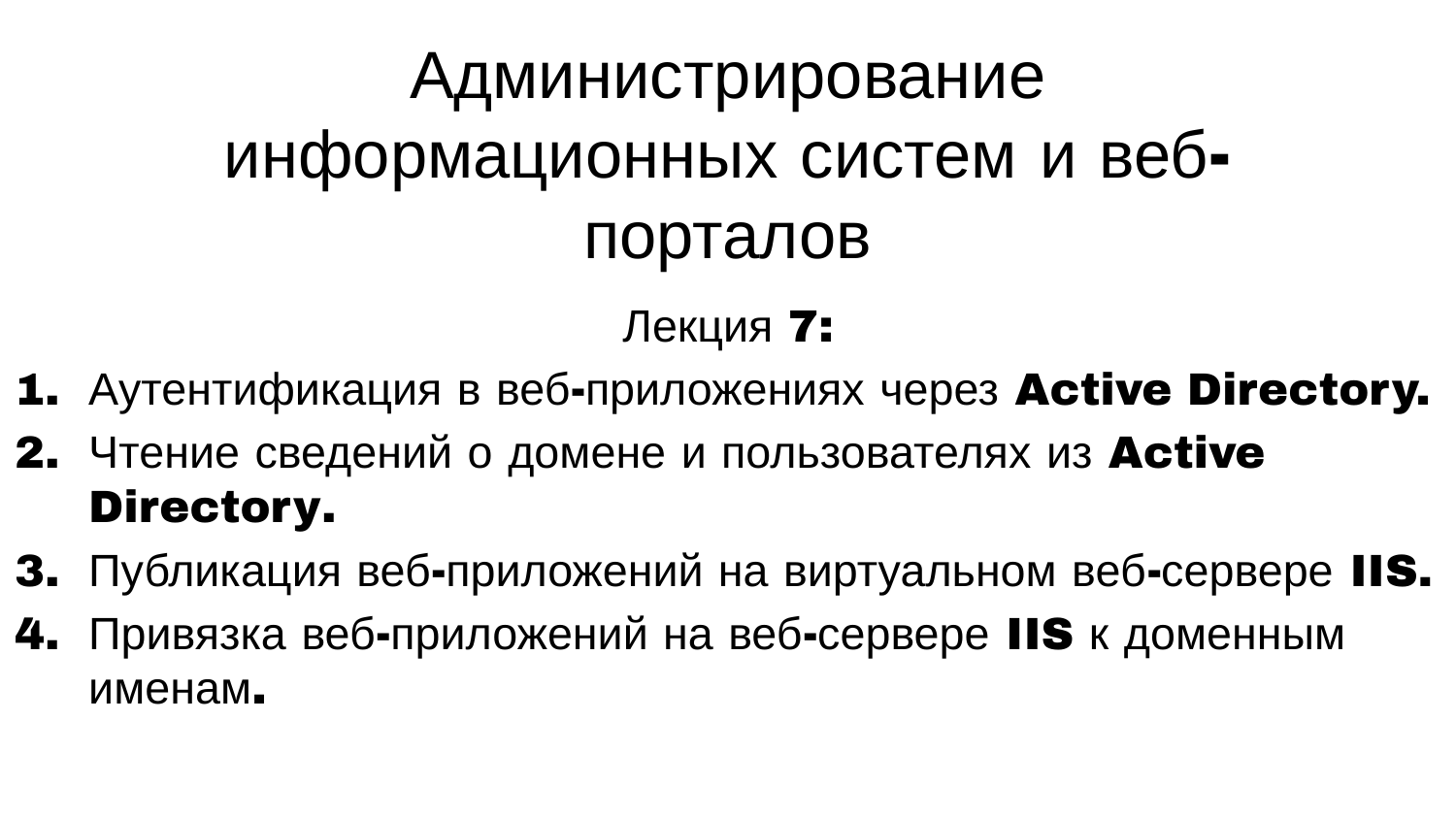

# Администрирование информационных систем и веб-порталов
Лекция 7:
Аутентификация в веб-приложениях через Active Directory.
Чтение сведений о домене и пользователях из Active Directory.
Публикация веб-приложений на виртуальном веб-сервере IIS.
Привязка веб-приложений на веб-сервере IIS к доменным именам.